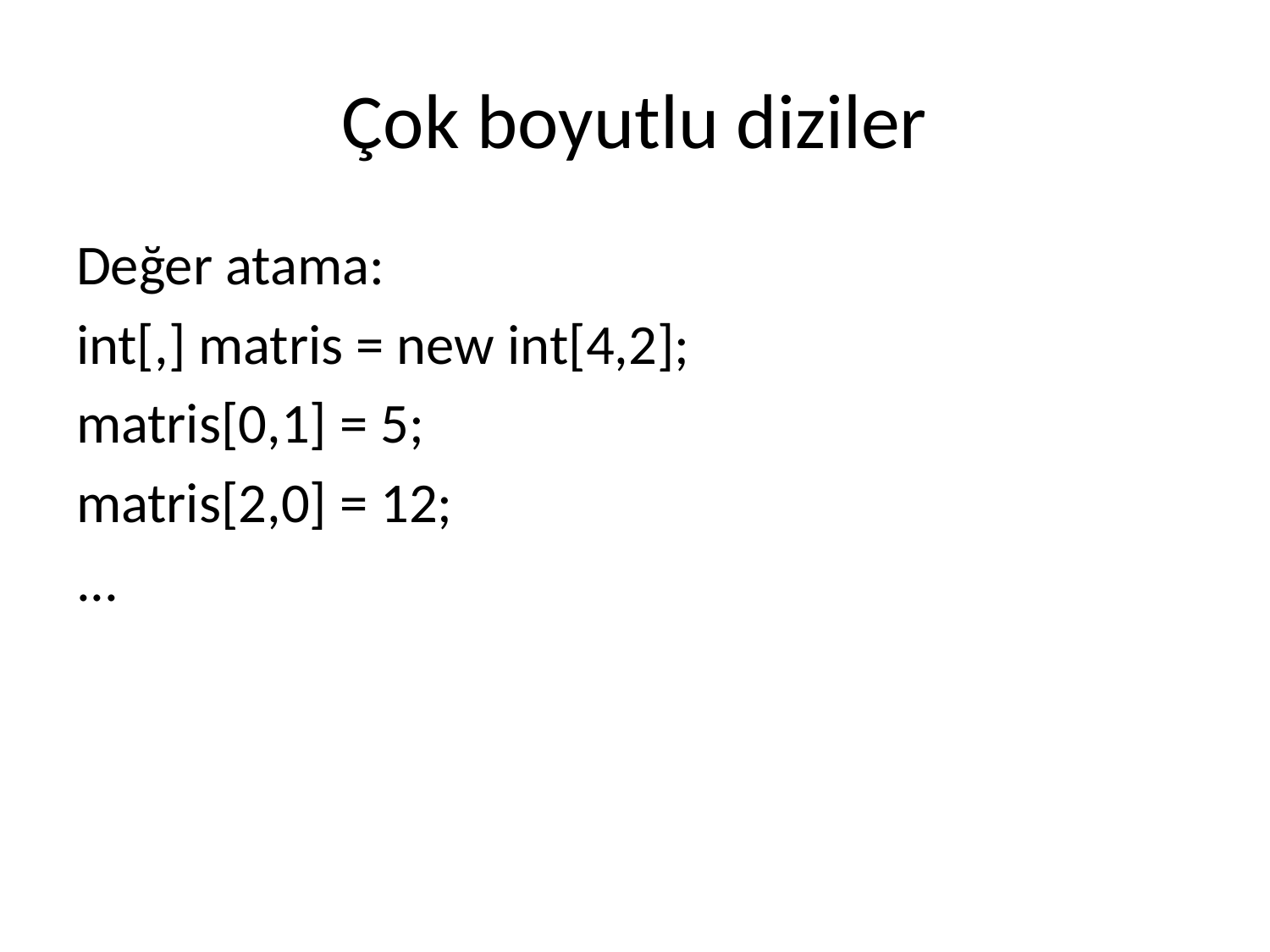

# Çok boyutlu diziler
Değer atama:
int[,] matris = new int[4,2];
matris[0,1] = 5;
matris[2,0] = 12;
...